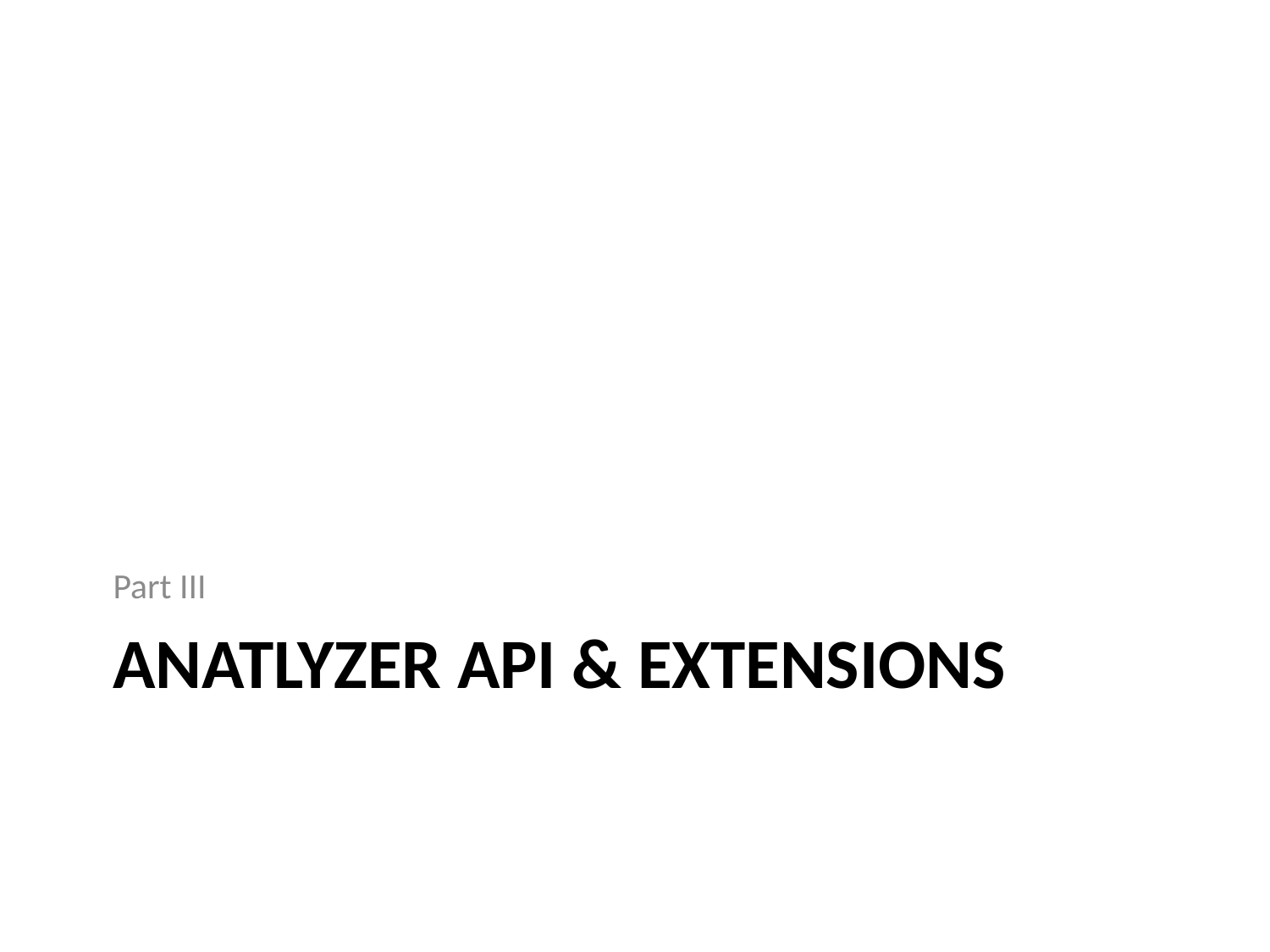

Part III
# ANATLYZER API & Extensions